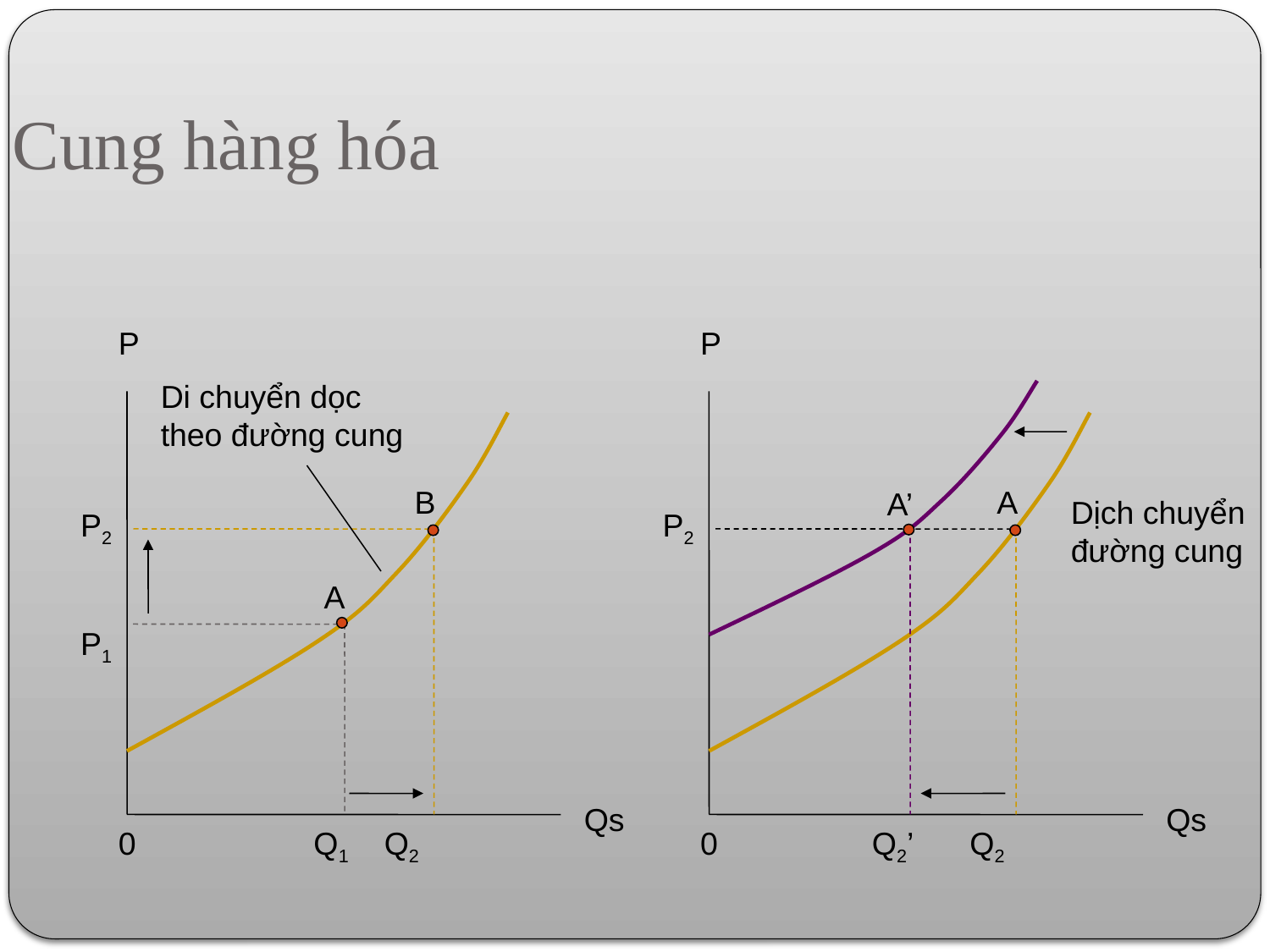

Cung hàng hóa
P
P
Di chuyển dọc theo đường cung

B
A
A’
Dịch chuyển đường cung
P2

P1
P2

A

Qs

Qs
0               Q1       Q2
0             Q2’           Q2